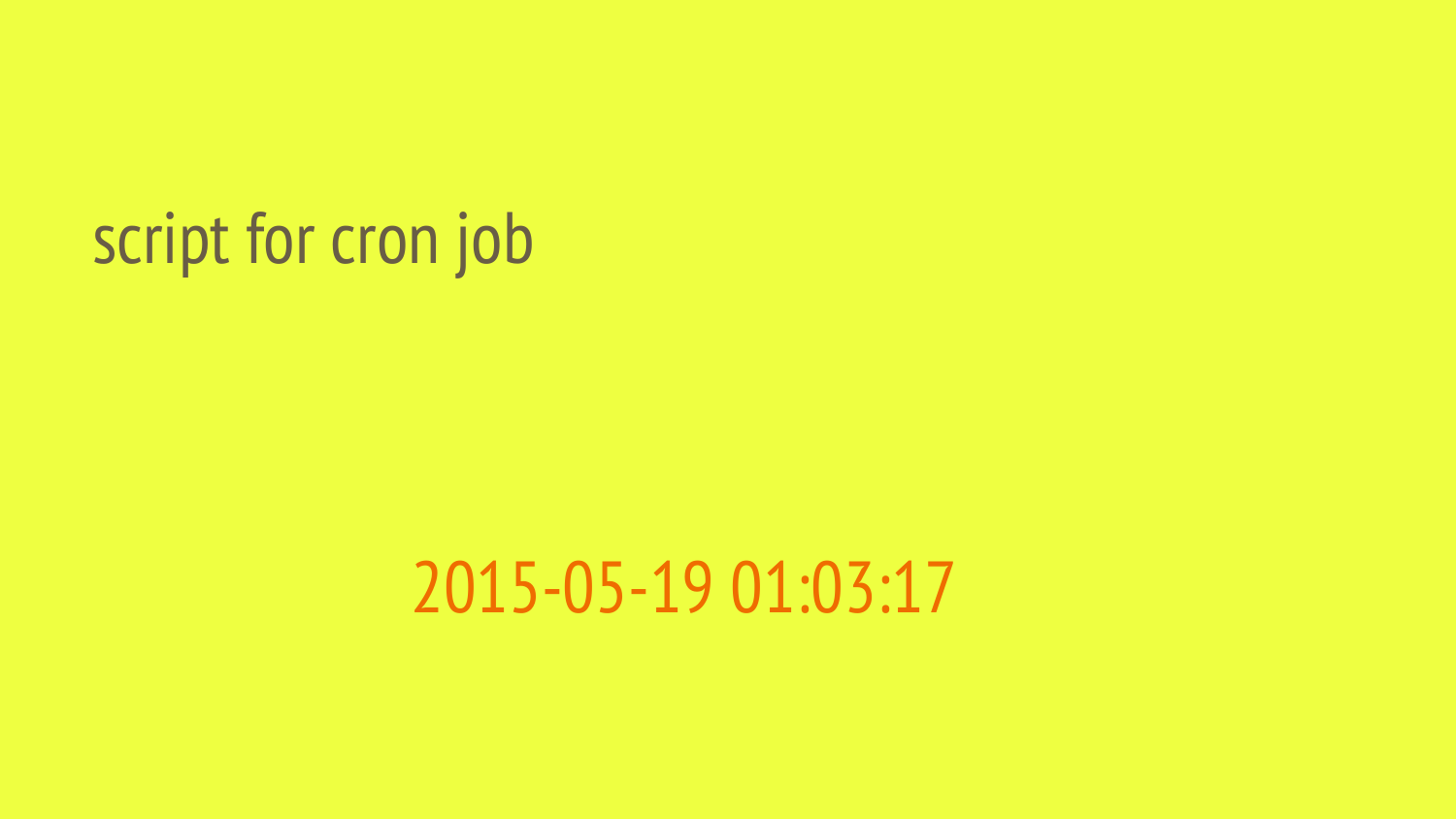

# script for cron job

2015-05-19 01:03:17